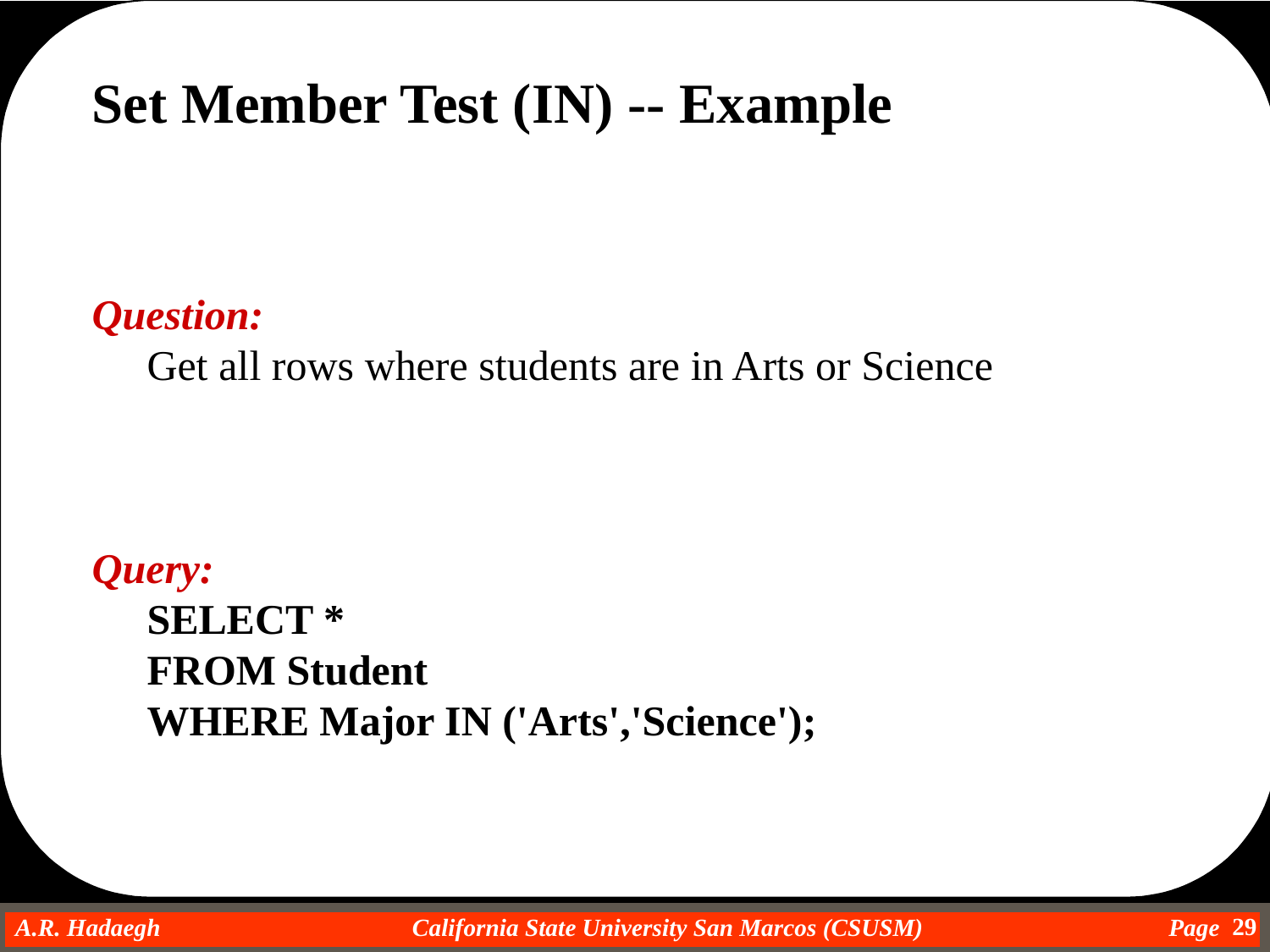

Set Member Test (IN) -- Example

Question:
	Get all rows where students are in Arts or Science

Query:
	SELECT *
	FROM Student
	WHERE Major IN ('Arts','Science');

29